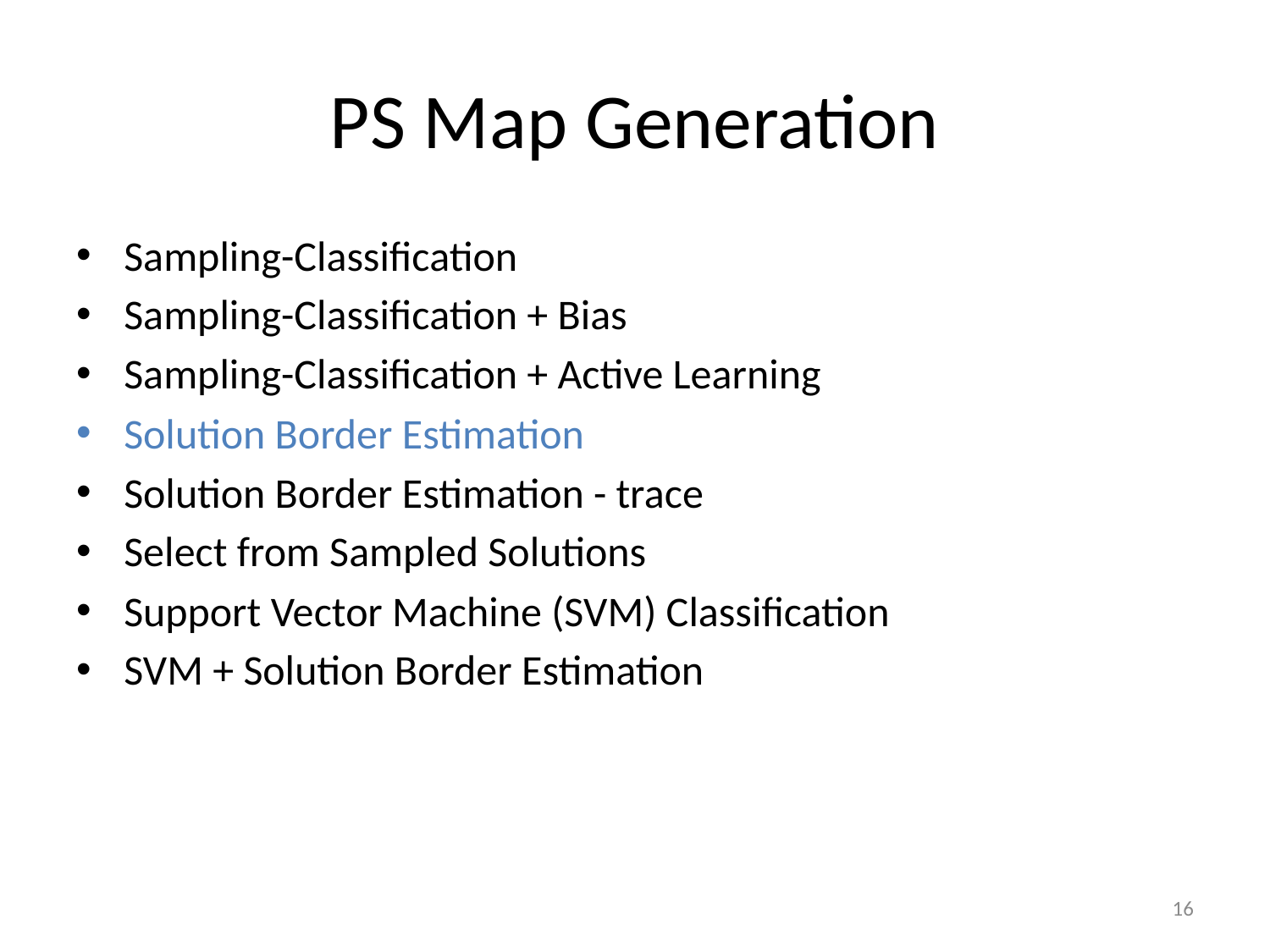

# PS Map Generation
Sampling-Classification
Sampling-Classification + Bias
Sampling-Classification + Active Learning
Solution Border Estimation
Solution Border Estimation - trace
Select from Sampled Solutions
Support Vector Machine (SVM) Classification
SVM + Solution Border Estimation

16